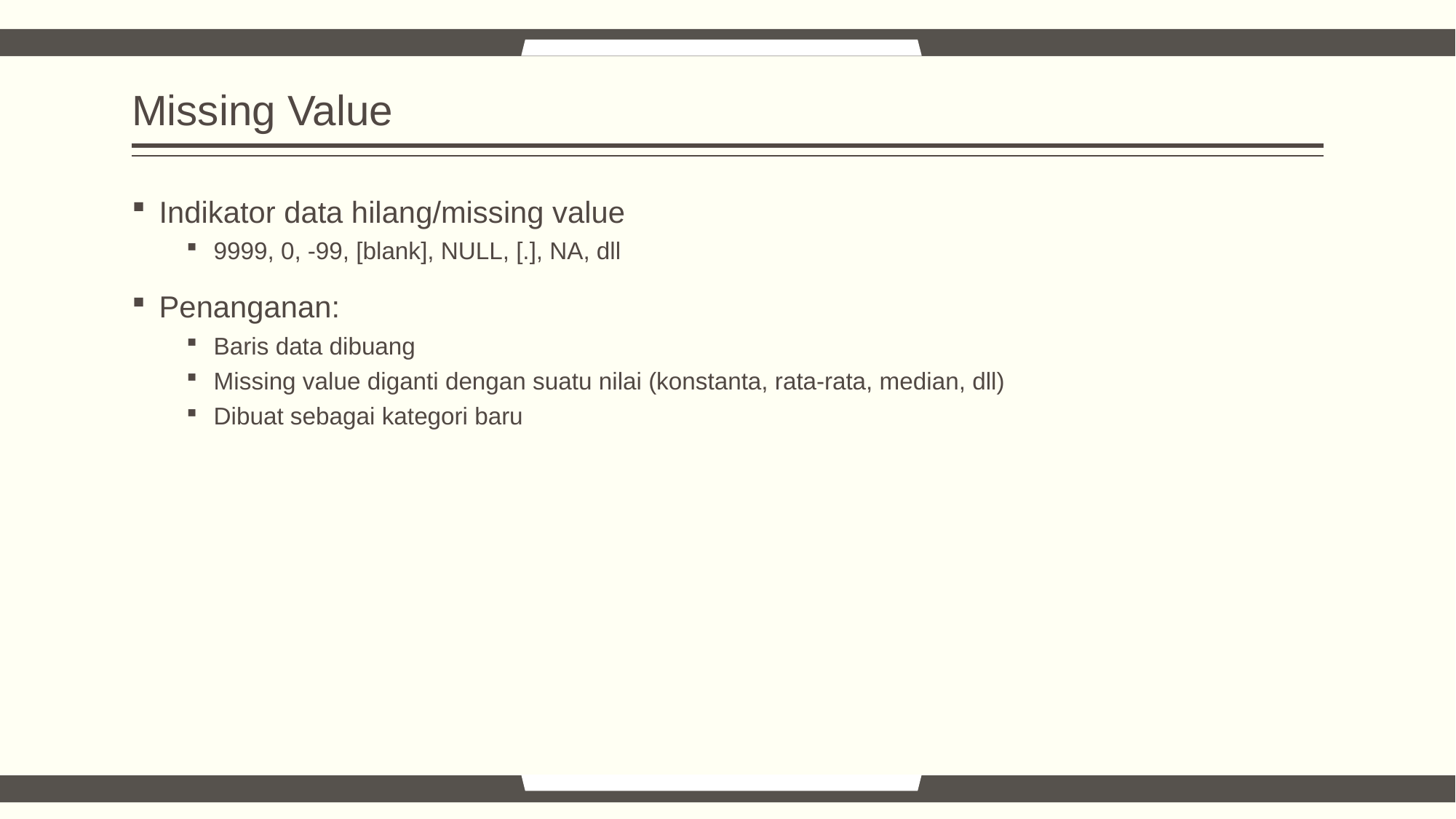

# Missing Value
Indikator data hilang/missing value
9999, 0, -99, [blank], NULL, [.], NA, dll
Penanganan:
Baris data dibuang
Missing value diganti dengan suatu nilai (konstanta, rata-rata, median, dll)
Dibuat sebagai kategori baru